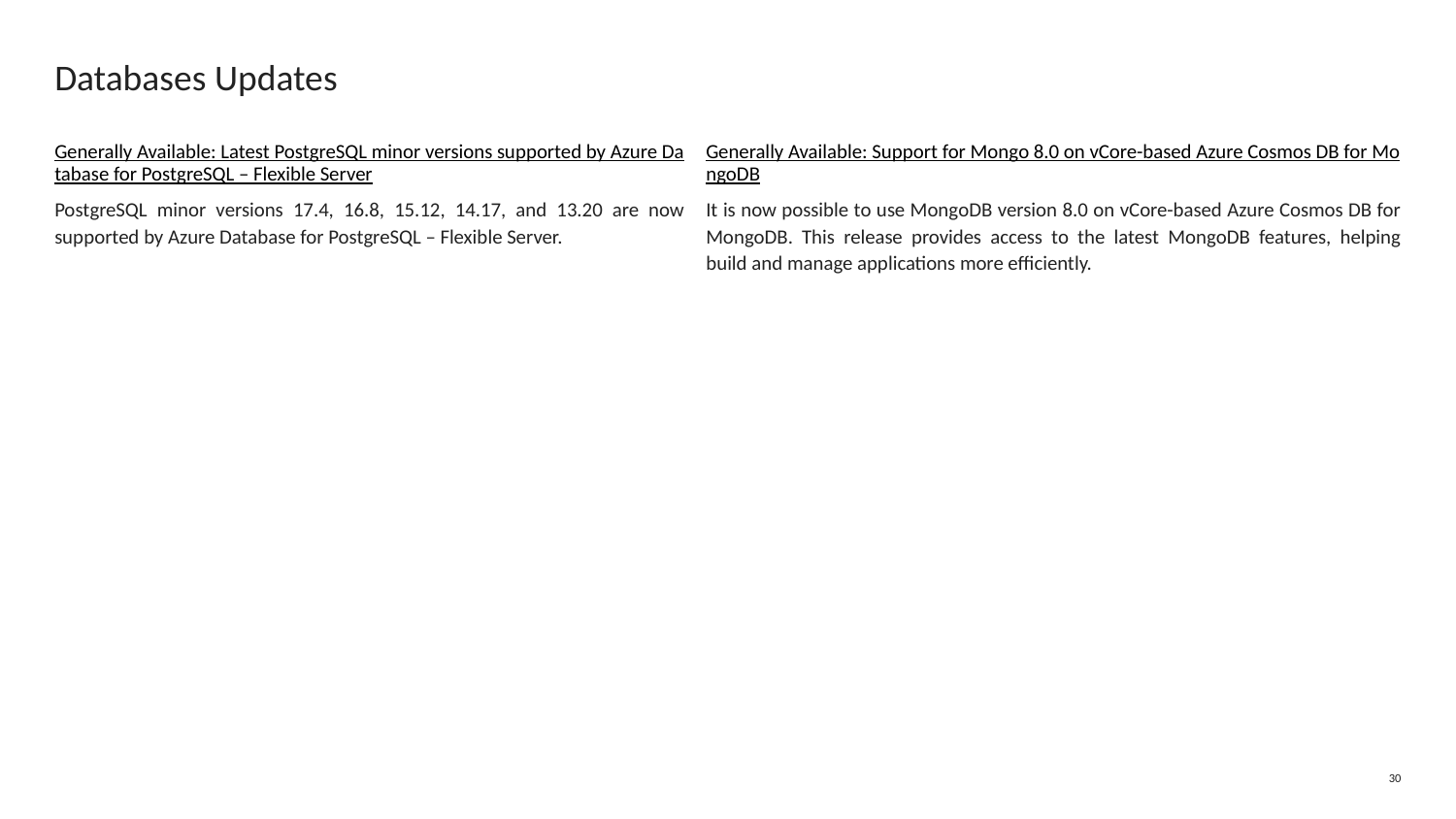

# Databases Updates
Generally Available: Latest PostgreSQL minor versions supported by Azure Database for PostgreSQL – Flexible Server
PostgreSQL minor versions 17.4, 16.8, 15.12, 14.17, and 13.20 are now supported by Azure Database for PostgreSQL – Flexible Server.

Generally Available: Support for Mongo 8.0 on vCore-based Azure Cosmos DB for MongoDB
It is now possible to use MongoDB version 8.0 on vCore-based Azure Cosmos DB for MongoDB. This release provides access to the latest MongoDB features, helping build and manage applications more efficiently.